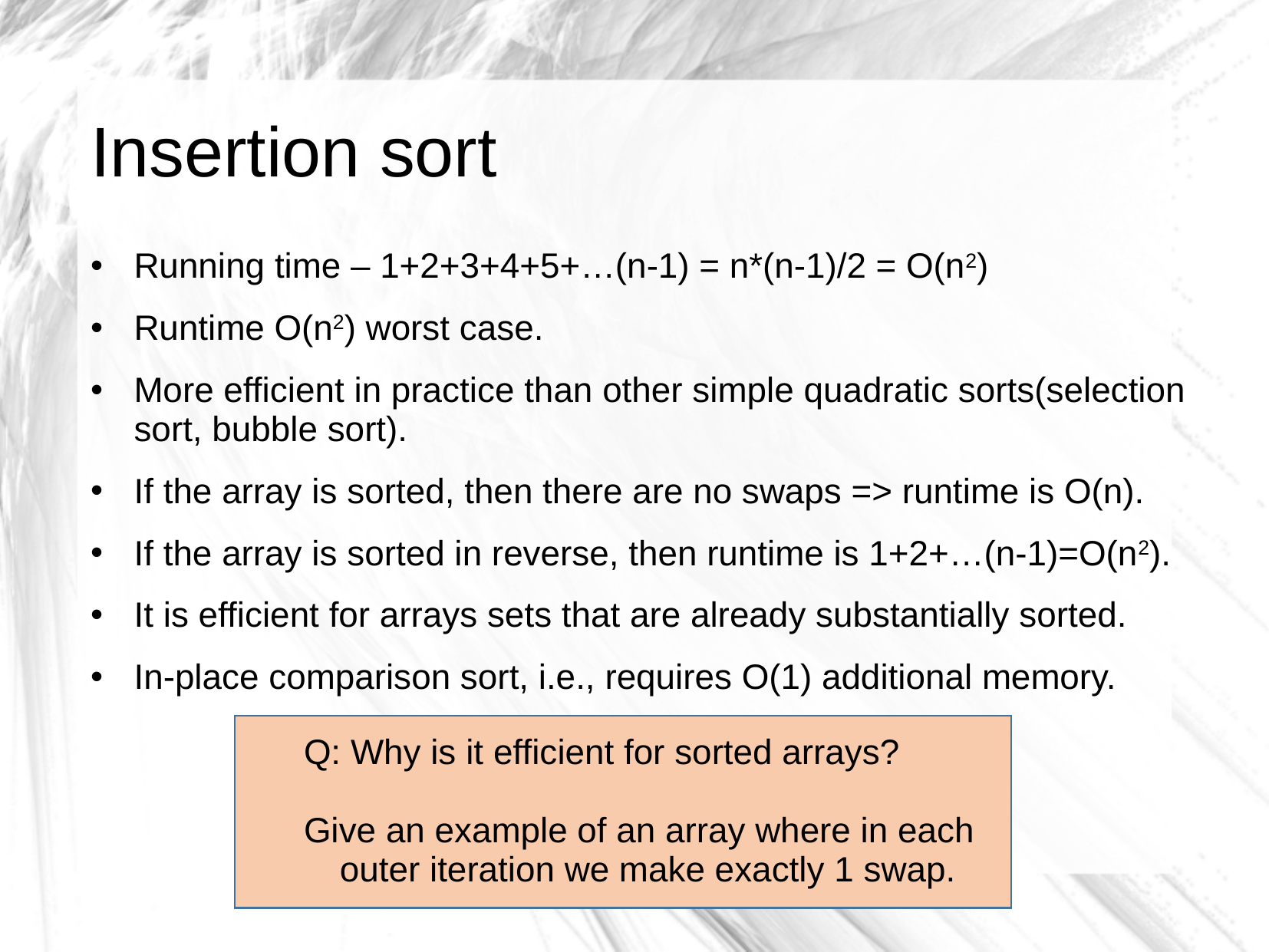

# Insertion sort
Running time – 1+2+3+4+5+…(n-1) = n*(n-1)/2 = O(n2)
Runtime O(n2) worst case.
More efficient in practice than other simple quadratic sorts(selection sort, bubble sort).
If the array is sorted, then there are no swaps => runtime is O(n).
If the array is sorted in reverse, then runtime is 1+2+…(n-1)=O(n2).
It is efficient for arrays sets that are already substantially sorted.
In-place comparison sort, i.e., requires O(1) additional memory.

Q: Why is it efficient for sorted arrays?

Give an example of an array where in each
outer iteration we make exactly 1 swap.